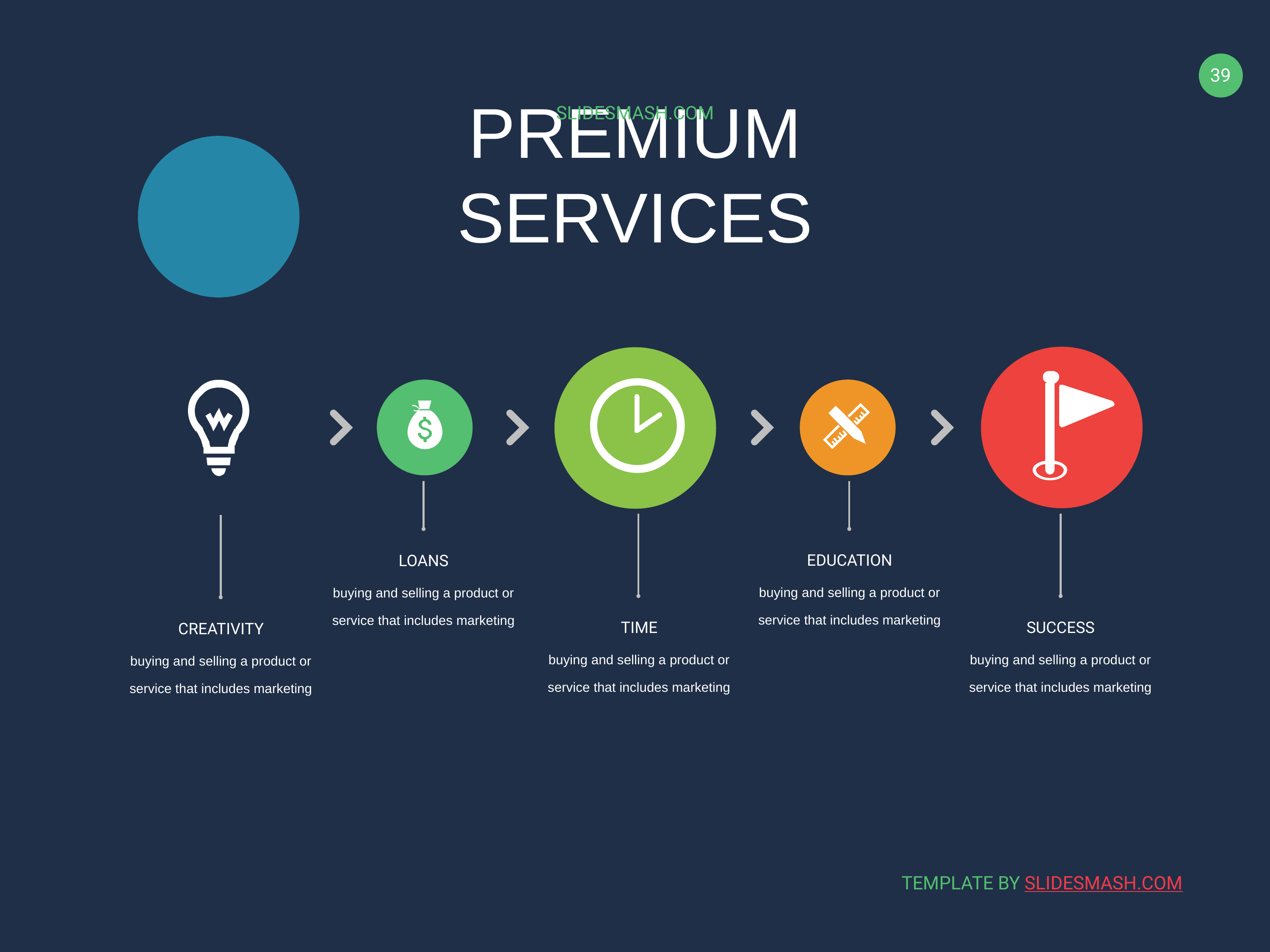

SLIDESMASH.COM
PREMIUM SERVICES

EDUCATION
LOANS
buying and selling a product or service that includes marketing
buying and selling a product or service that includes marketing
TIME
SUCCESS
CREATIVITY
buying and selling a product or service that includes marketing
buying and selling a product or service that includes marketing
buying and selling a product or service that includes marketing